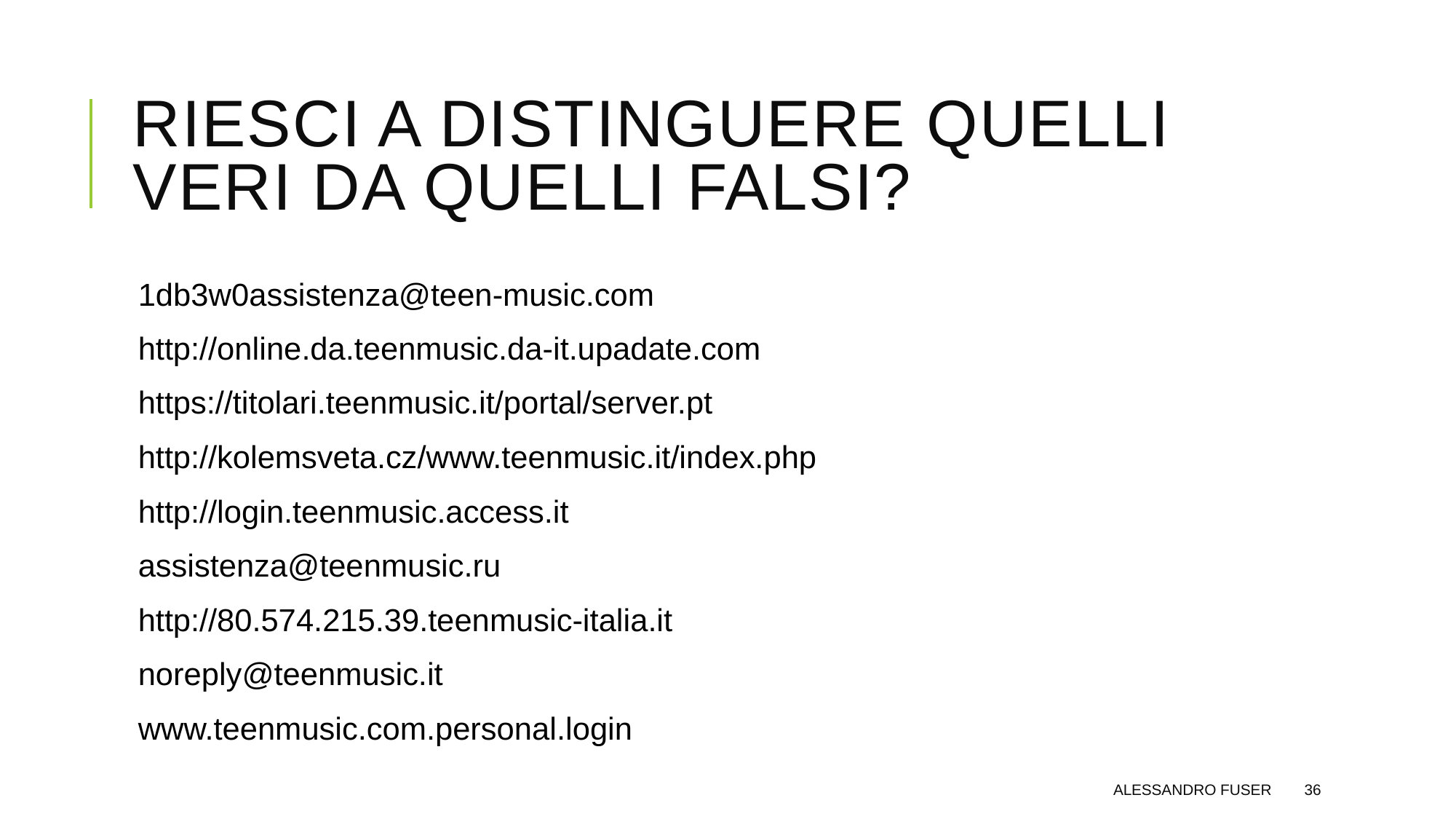

# Riesci a distinguere quelli veri da quelli falsi?
1db3w0assistenza@teen-music.com
http://online.da.teenmusic.da-it.upadate.com
https://titolari.teenmusic.it/portal/server.pt
http://kolemsveta.cz/www.teenmusic.it/index.php
http://login.teenmusic.access.it
assistenza@teenmusic.ru
http://80.574.215.39.teenmusic-italia.it
noreply@teenmusic.it
www.teenmusic.com.personal.login
Alessandro Fuser
36